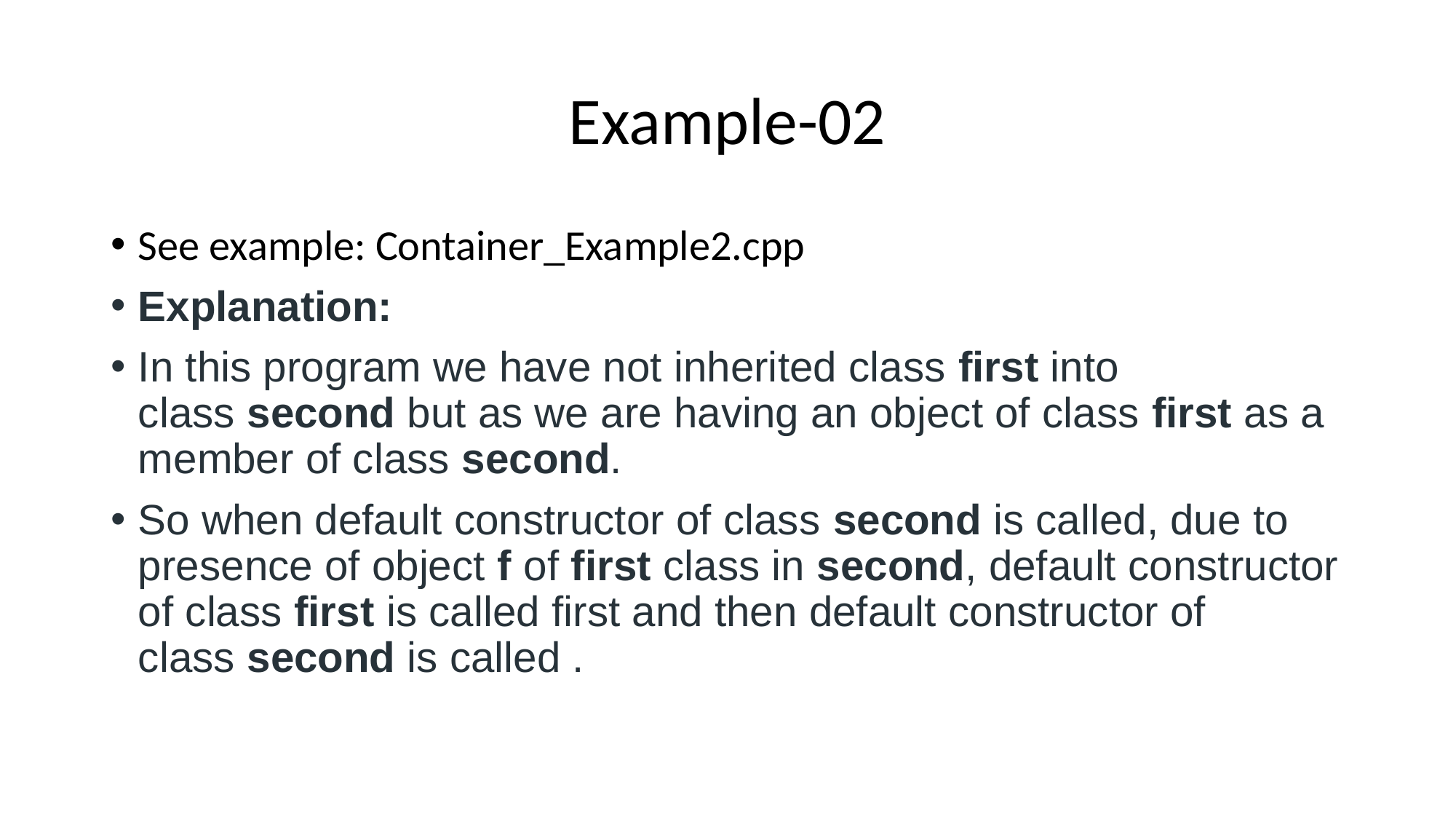

# Example-02
See example: Container_Example2.cpp
Explanation:
In this program we have not inherited class first into class second but as we are having an object of class first as a member of class second.
So when default constructor of class second is called, due to presence of object f of first class in second, default constructor of class first is called first and then default constructor of class second is called .